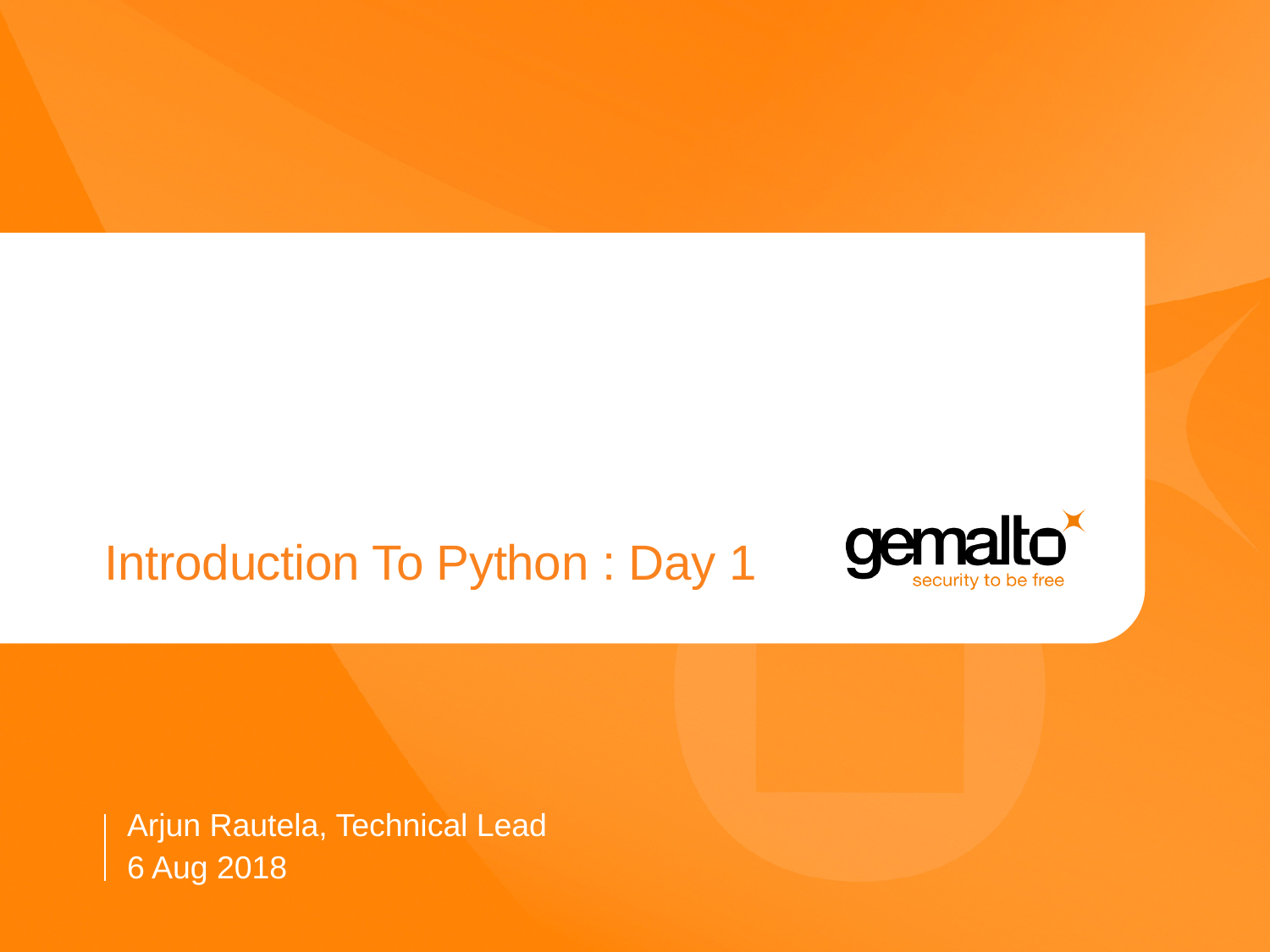

# Introduction To Python : Day 1
Arjun Rautela, Technical Lead
6 Aug 2018